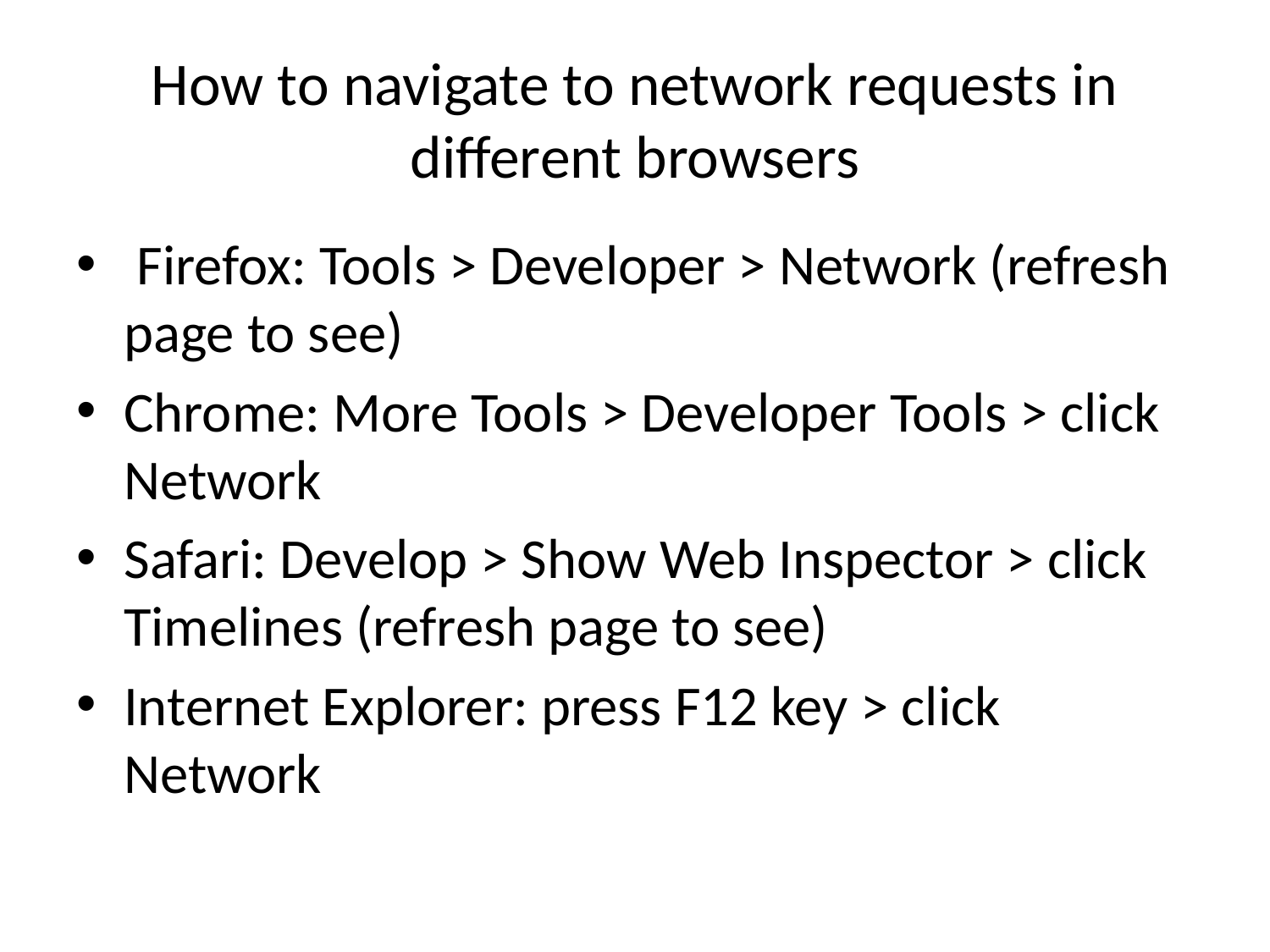

# How to navigate to network requests in different browsers
 Firefox: Tools > Developer > Network (refresh page to see)
Chrome: More Tools > Developer Tools > click Network
Safari: Develop > Show Web Inspector > click Timelines (refresh page to see)
Internet Explorer: press F12 key > click Network